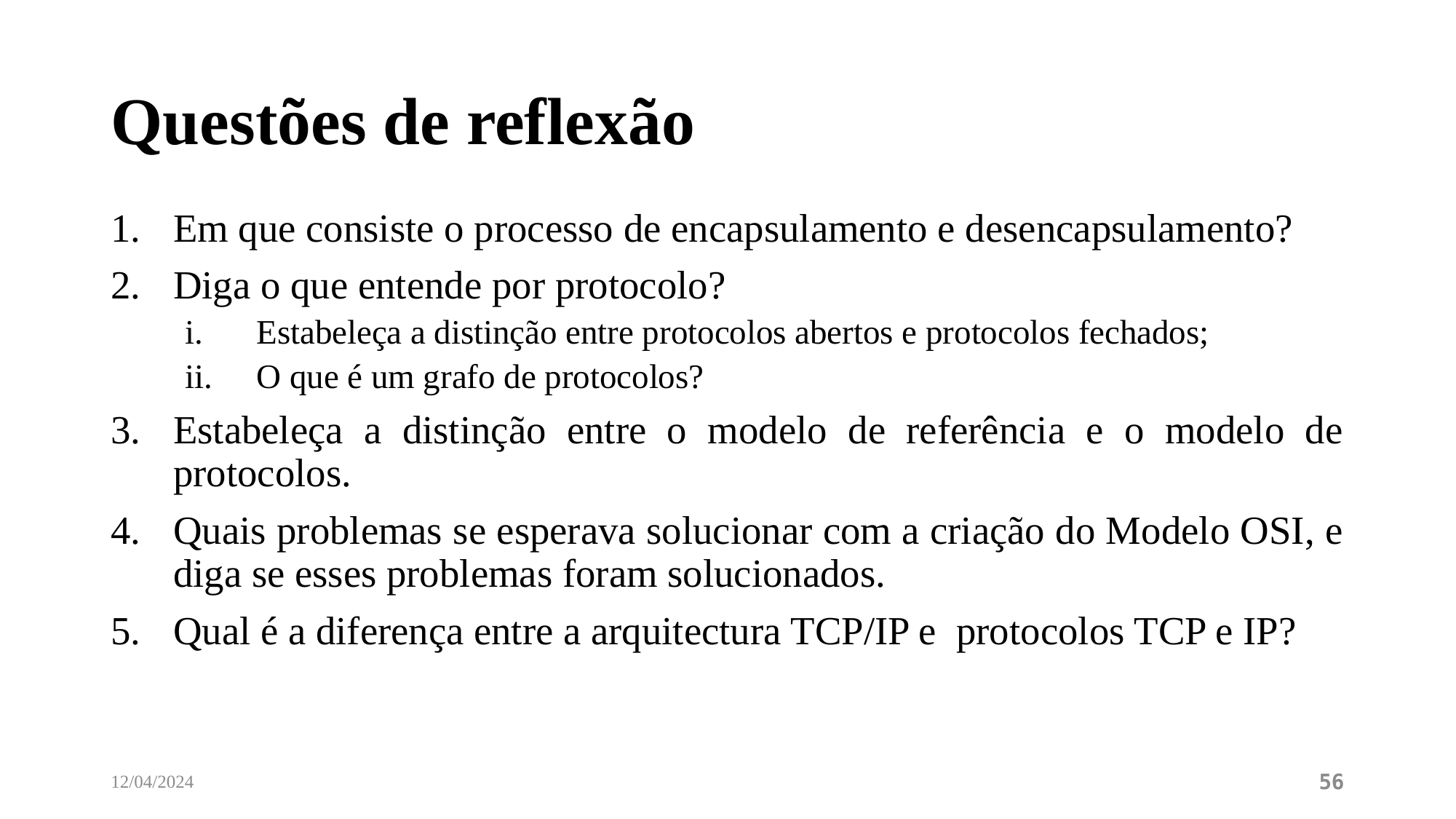

# Questões de reflexão
Em que consiste o processo de encapsulamento e desencapsulamento?
Diga o que entende por protocolo?
Estabeleça a distinção entre protocolos abertos e protocolos fechados;
O que é um grafo de protocolos?
Estabeleça a distinção entre o modelo de referência e o modelo de protocolos.
Quais problemas se esperava solucionar com a criação do Modelo OSI, e diga se esses problemas foram solucionados.
Qual é a diferença entre a arquitectura TCP/IP e  protocolos TCP e IP?

12/04/2024
56